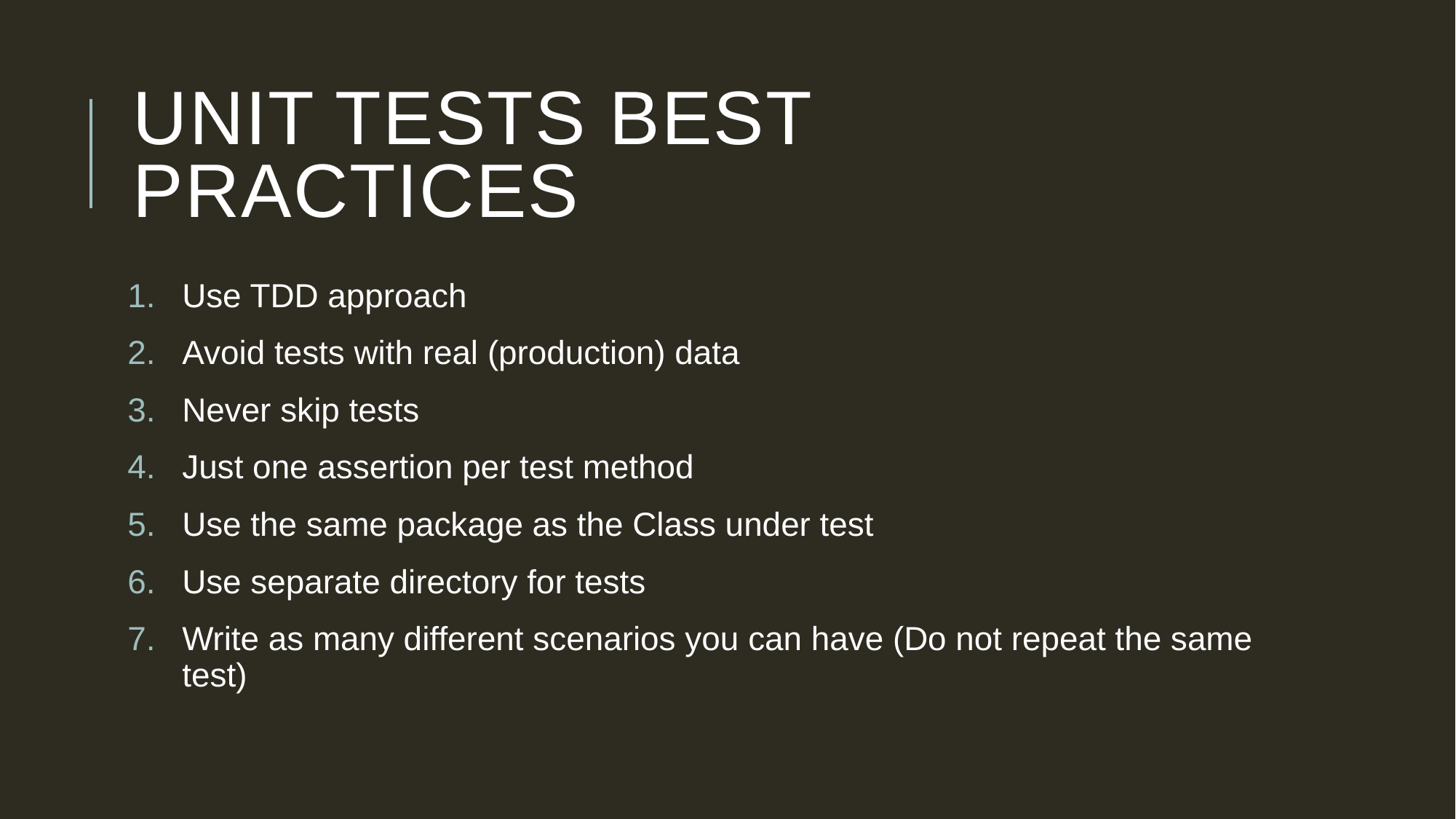

# unit tests best practices
Use TDD approach
Avoid tests with real (production) data
Never skip tests
Just one assertion per test method
Use the same package as the Class under test
Use separate directory for tests
Write as many different scenarios you can have (Do not repeat the same test)